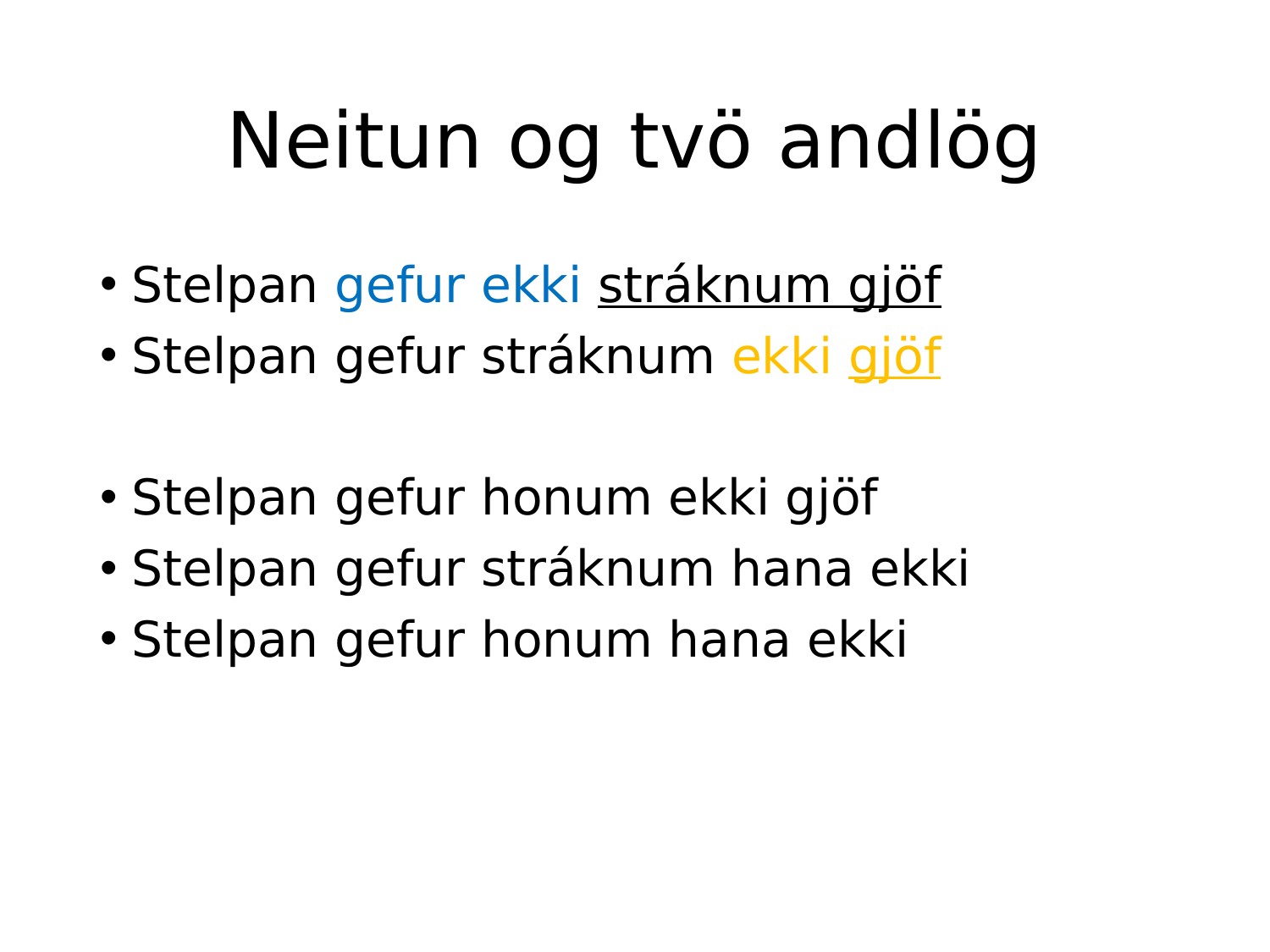

# Neitun og tvö andlög
Stelpan gefur ekki stráknum gjöf
Stelpan gefur stráknum ekki gjöf

Stelpan gefur honum ekki gjöf
Stelpan gefur stráknum hana ekki
Stelpan gefur honum hana ekki